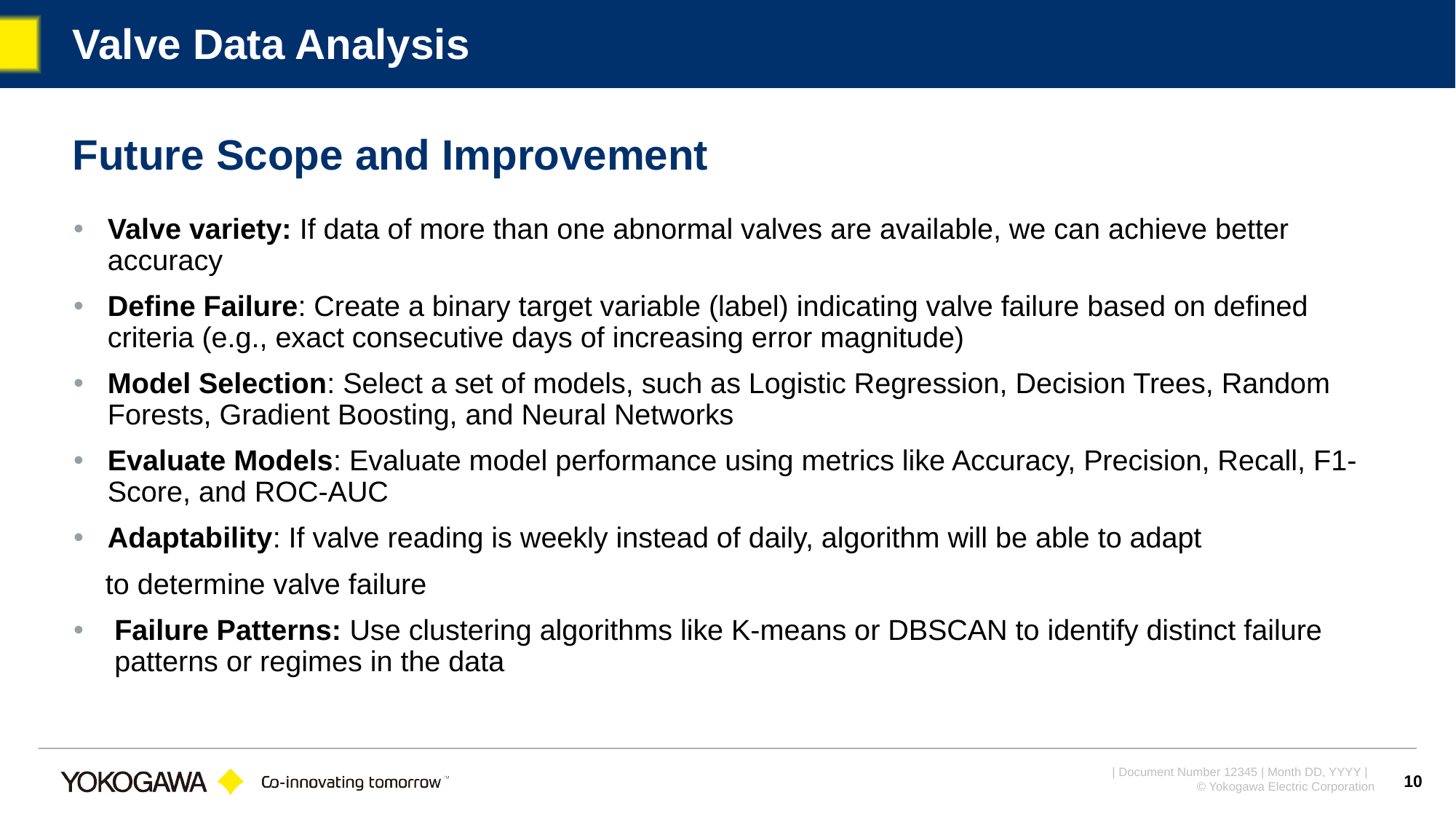

# Valve Data Analysis
Future Scope and Improvement
Valve variety: If data of more than one abnormal valves are available, we can achieve better accuracy
Define Failure: Create a binary target variable (label) indicating valve failure based on defined criteria (e.g., exact consecutive days of increasing error magnitude)
Model Selection: Select a set of models, such as Logistic Regression, Decision Trees, Random Forests, Gradient Boosting, and Neural Networks
Evaluate Models: Evaluate model performance using metrics like Accuracy, Precision, Recall, F1-Score, and ROC-AUC
Adaptability: If valve reading is weekly instead of daily, algorithm will be able to adapt
    to determine valve failure
Failure Patterns: Use clustering algorithms like K-means or DBSCAN to identify distinct failure patterns or regimes in the data

10